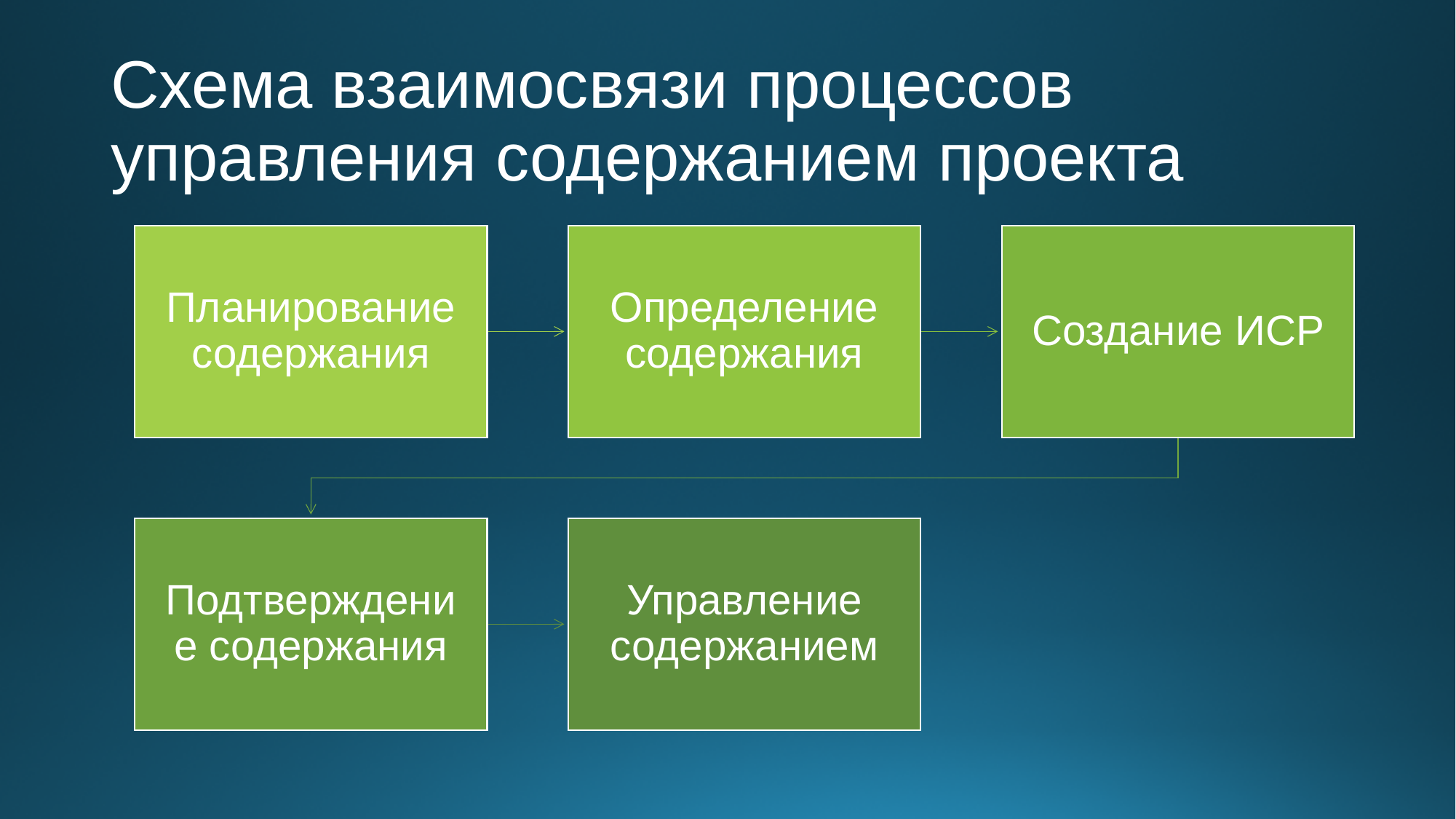

# Схема взаимосвязи процессов управления содержанием проекта

Планирование содержания

Определение содержания

Создание ИСР

Подтверждение содержания
Управление содержанием